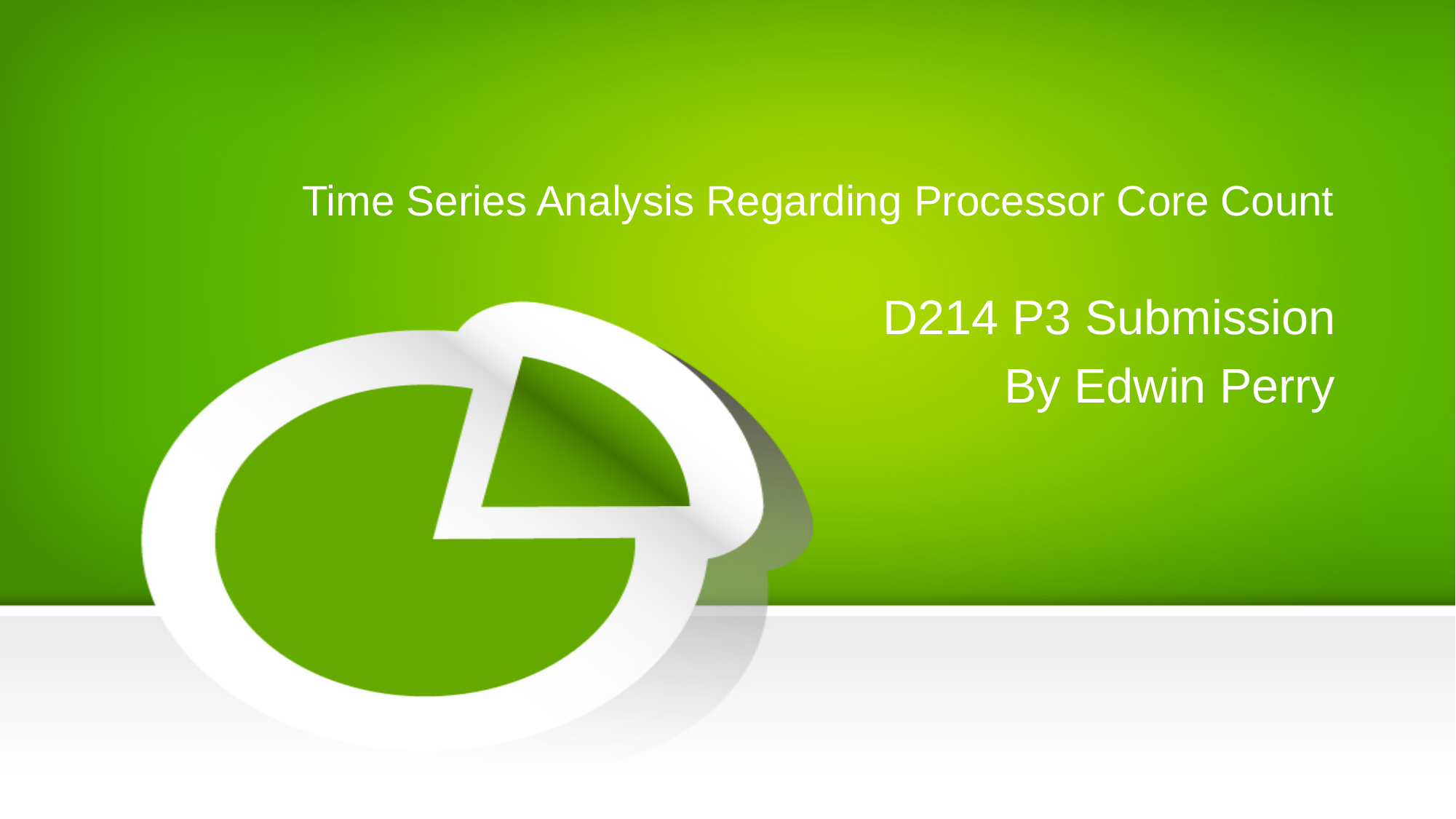

# Time Series Analysis Regarding Processor Core Count
D214 P3 Submission
By Edwin Perry